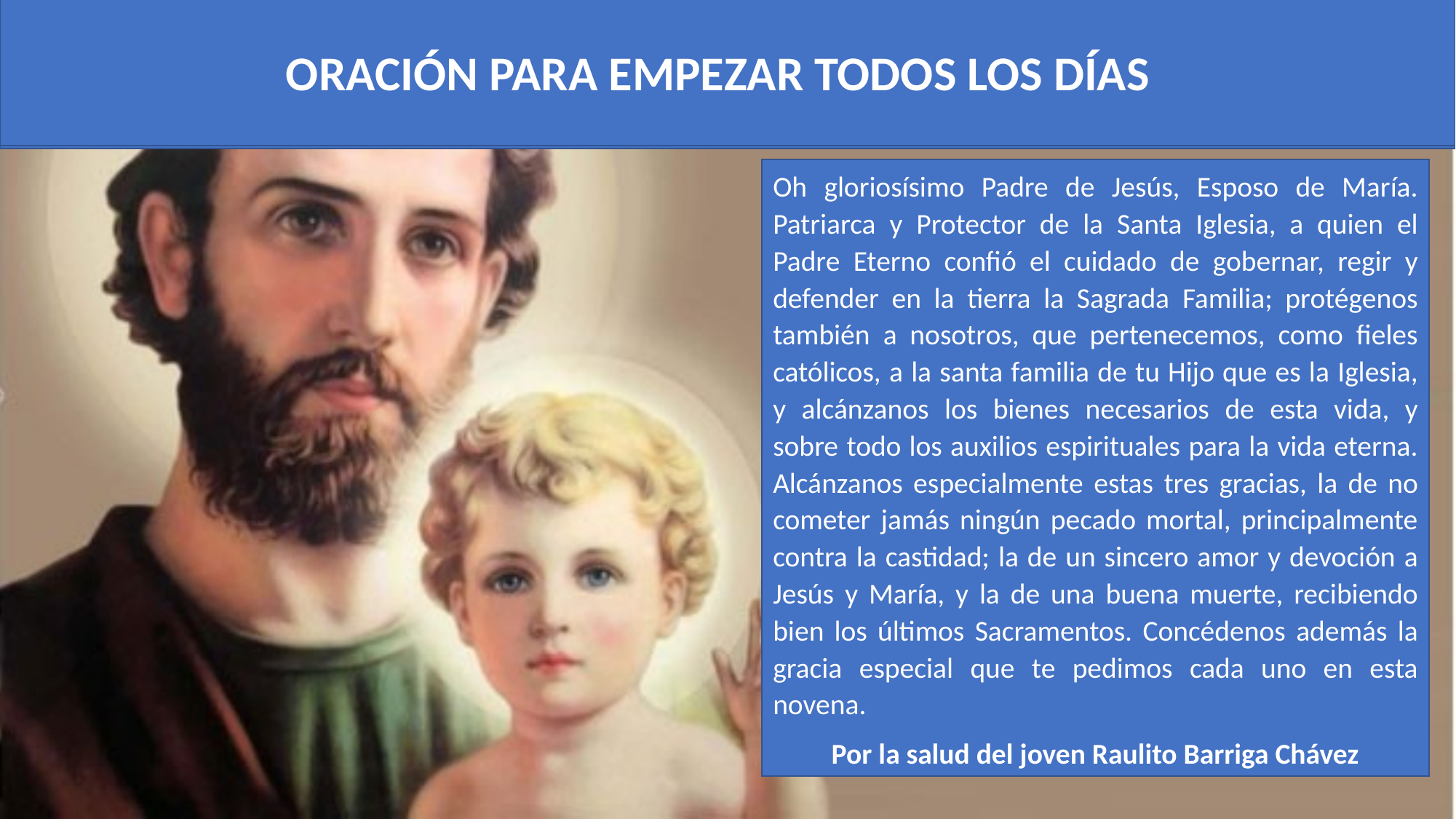

El rosario de María nos libre de todo mal, alabemos noche y día a la Reina Celestial.

ORACIÓN PARA EMPEZAR TODOS LOS DÍAS

Oh gloriosísimo Padre de Jesús, Esposo de María. Patriarca y Protector de la Santa Iglesia, a quien el Padre Eterno confió el cuidado de gobernar, regir y defender en la tierra la Sagrada Familia; protégenos también a nosotros, que pertenecemos, como fieles católicos, a la santa familia de tu Hijo que es la Iglesia, y alcánzanos los bienes necesarios de esta vida, y sobre todo los auxilios espirituales para la vida eterna. Alcánzanos especialmente estas tres gracias, la de no cometer jamás ningún pecado mortal, principalmente contra la castidad; la de un sincero amor y devoción a Jesús y María, y la de una buena muerte, recibiendo bien los últimos Sacramentos. Concédenos además la gracia especial que te pedimos cada uno en esta novena.
Por la salud del joven Raulito Barriga Chávez